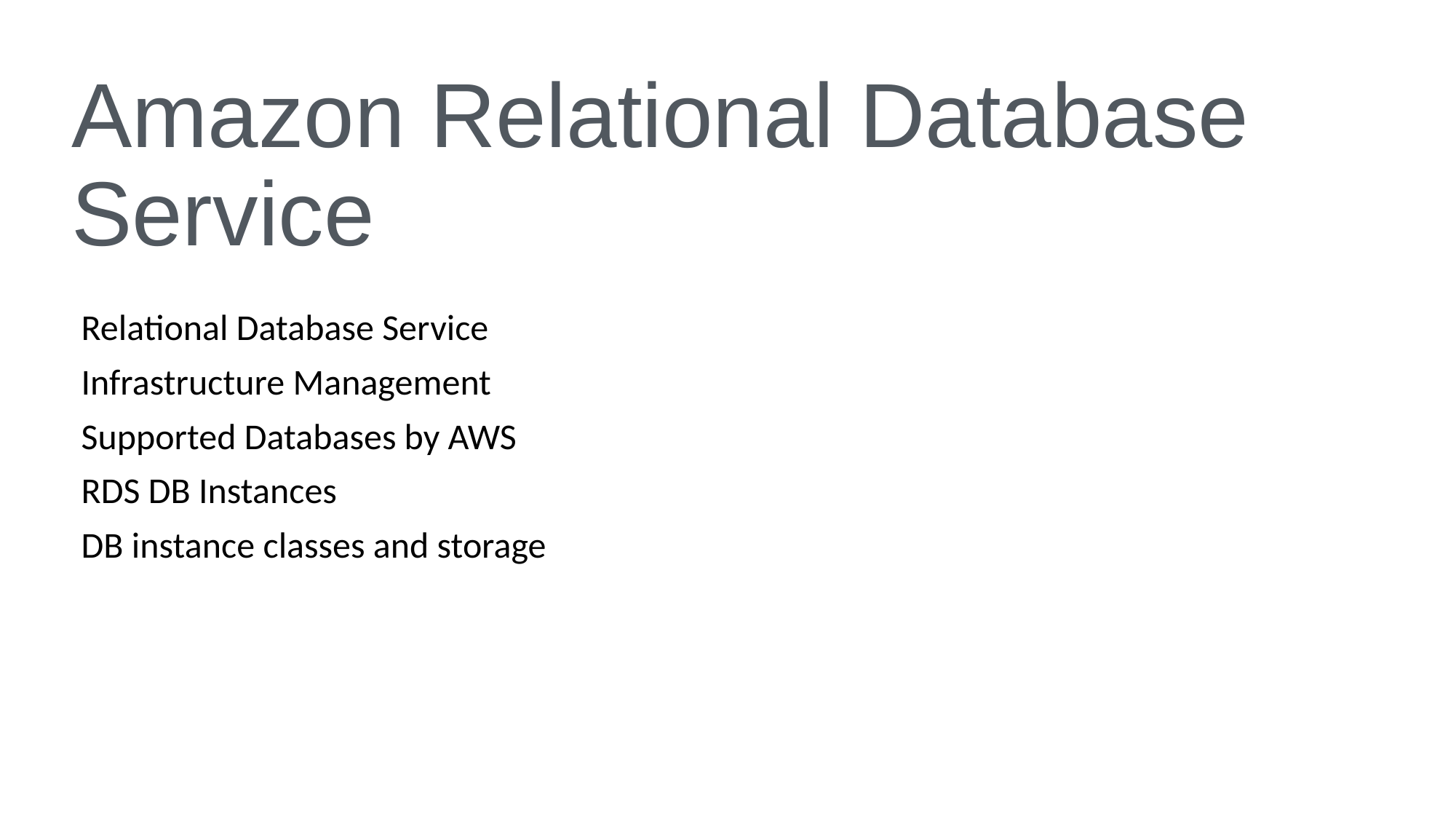

# Amazon Relational Database Service
Relational Database Service
Infrastructure Management
Supported Databases by AWS
RDS DB Instances
DB instance classes and storage